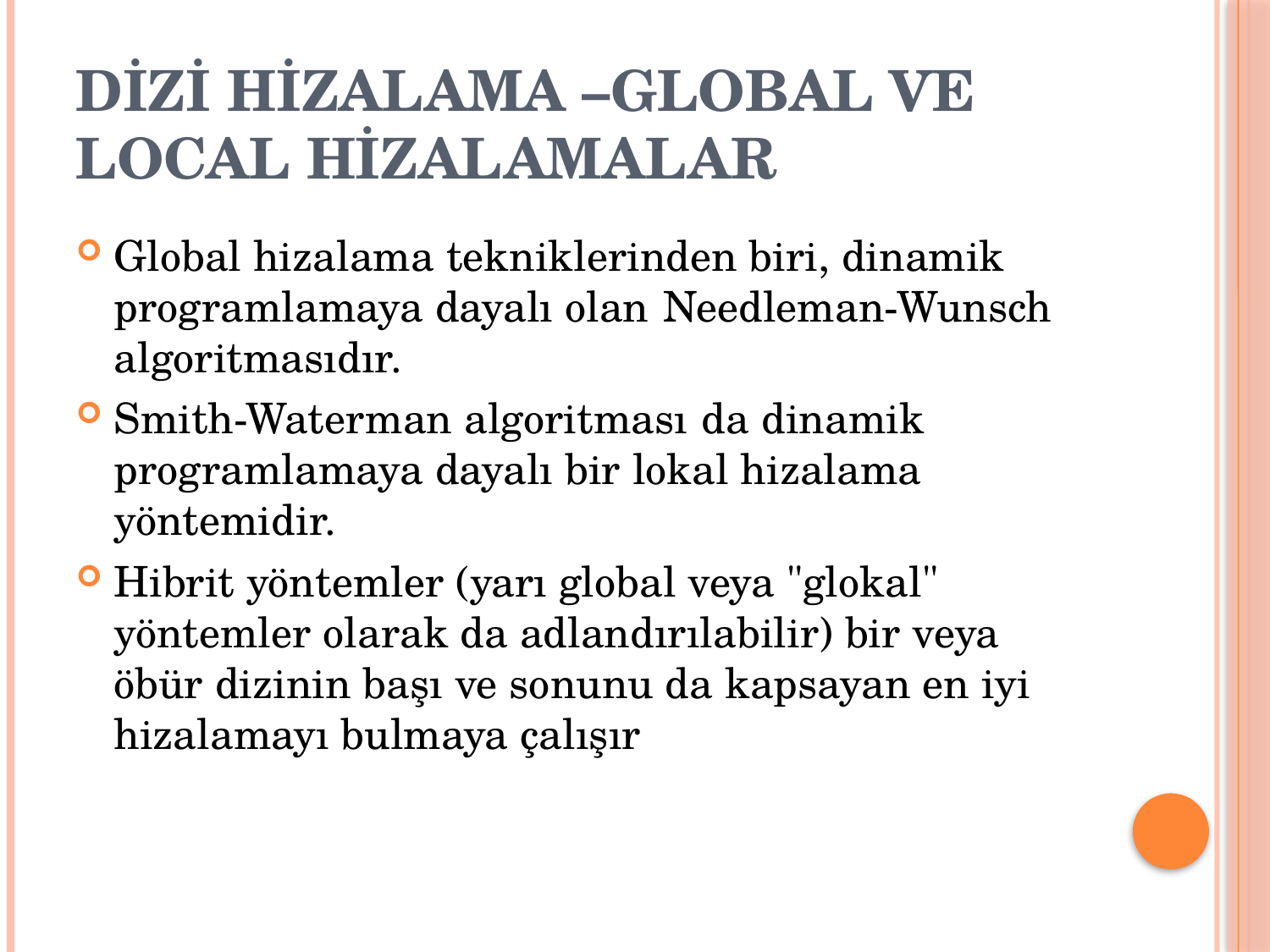

# DİZİ HİZALAMA –GLOBAL VE LOCAL HİZALAMALAR
Global hizalama tekniklerinden biri, dinamik programlamaya dayalı olan Needleman-Wunsch algoritmasıdır.
Smith-Waterman algoritması da dinamik programlamaya dayalı bir lokal hizalama yöntemidir.
Hibrit yöntemler (yarı global veya "glokal" yöntemler olarak da adlandırılabilir) bir veya öbür dizinin başı ve sonunu da kapsayan en iyi hizalamayı bulmaya çalışır